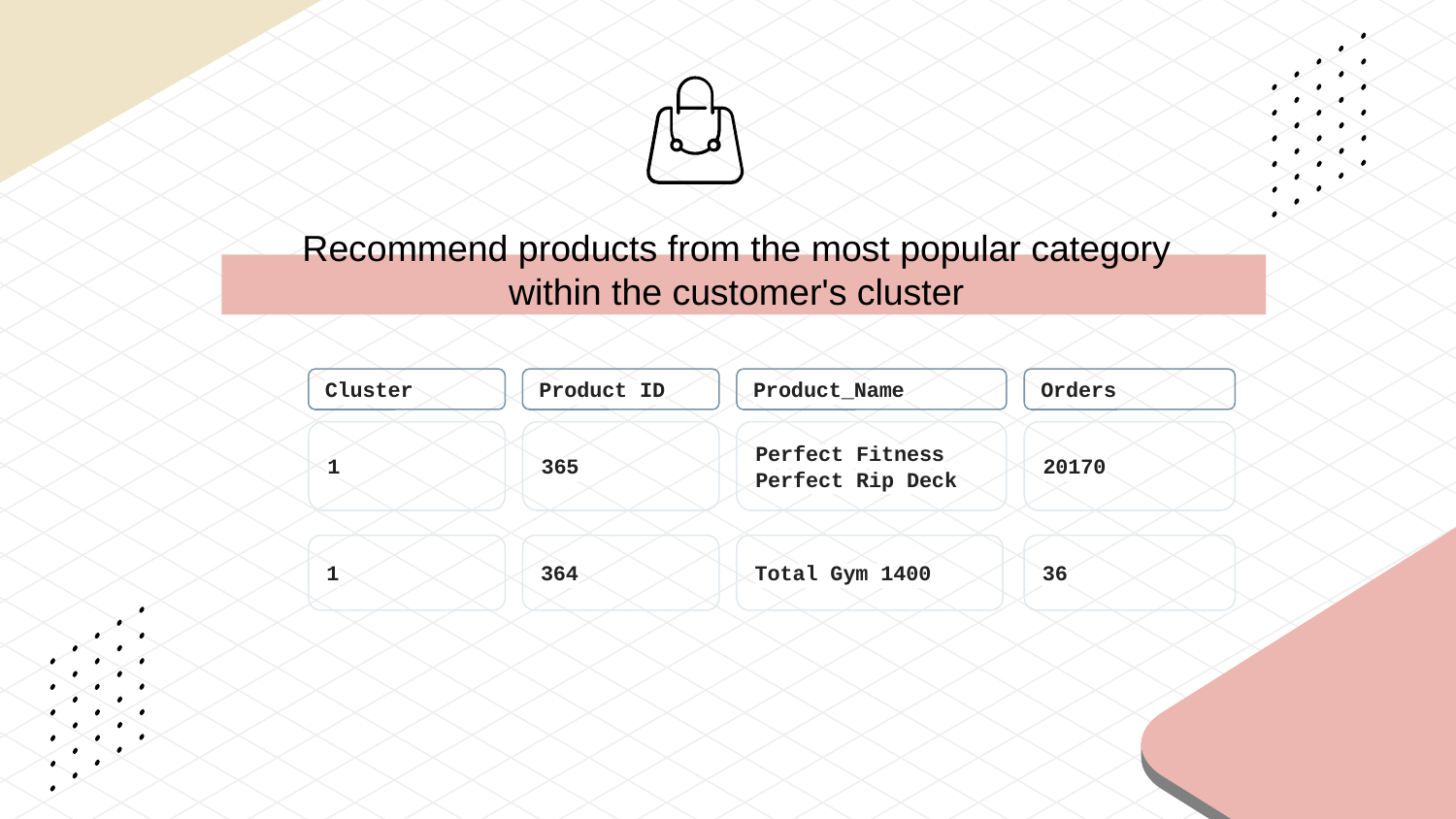

Recommend products from the most popular category within the customer's cluster

Product_Name
Orders
Cluster
Product ID
1
365
Perfect Fitness Perfect Rip Deck
20170
36
1
364
Total Gym 1400